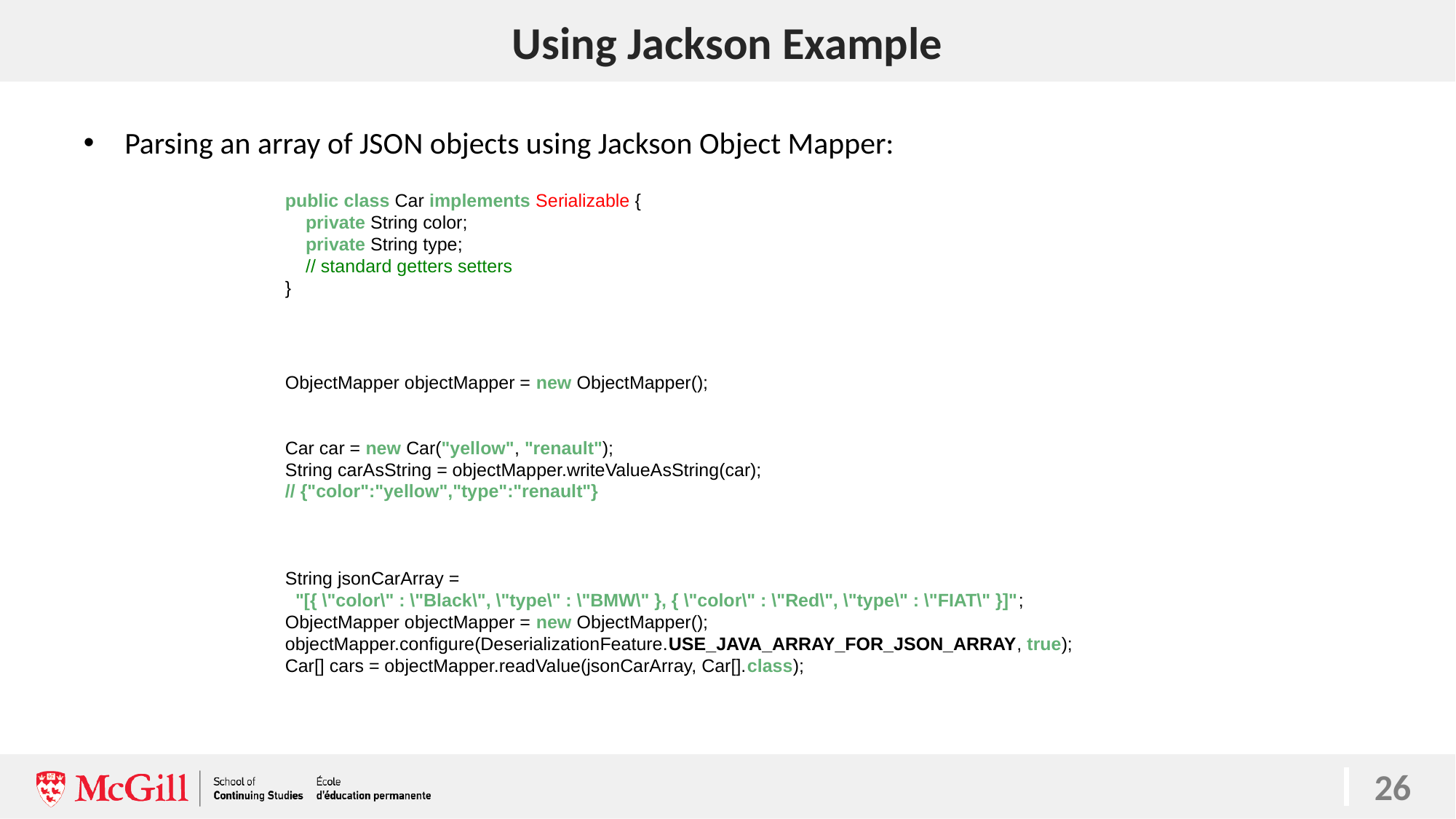

# Using Jackson Example
26
Parsing an array of JSON objects using Jackson Object Mapper:

public class Car implements Serializable {
    private String color;
    private String type;
    // standard getters setters
}
ObjectMapper objectMapper = new ObjectMapper();

Car car = new Car("yellow", "renault");
String carAsString = objectMapper.writeValueAsString(car);
// {"color":"yellow","type":"renault"}

String jsonCarArray =
  "[{ \"color\" : \"Black\", \"type\" : \"BMW\" }, { \"color\" : \"Red\", \"type\" : \"FIAT\" }]";
ObjectMapper objectMapper = new ObjectMapper();
objectMapper.configure(DeserializationFeature.USE_JAVA_ARRAY_FOR_JSON_ARRAY, true);
Car[] cars = objectMapper.readValue(jsonCarArray, Car[].class);